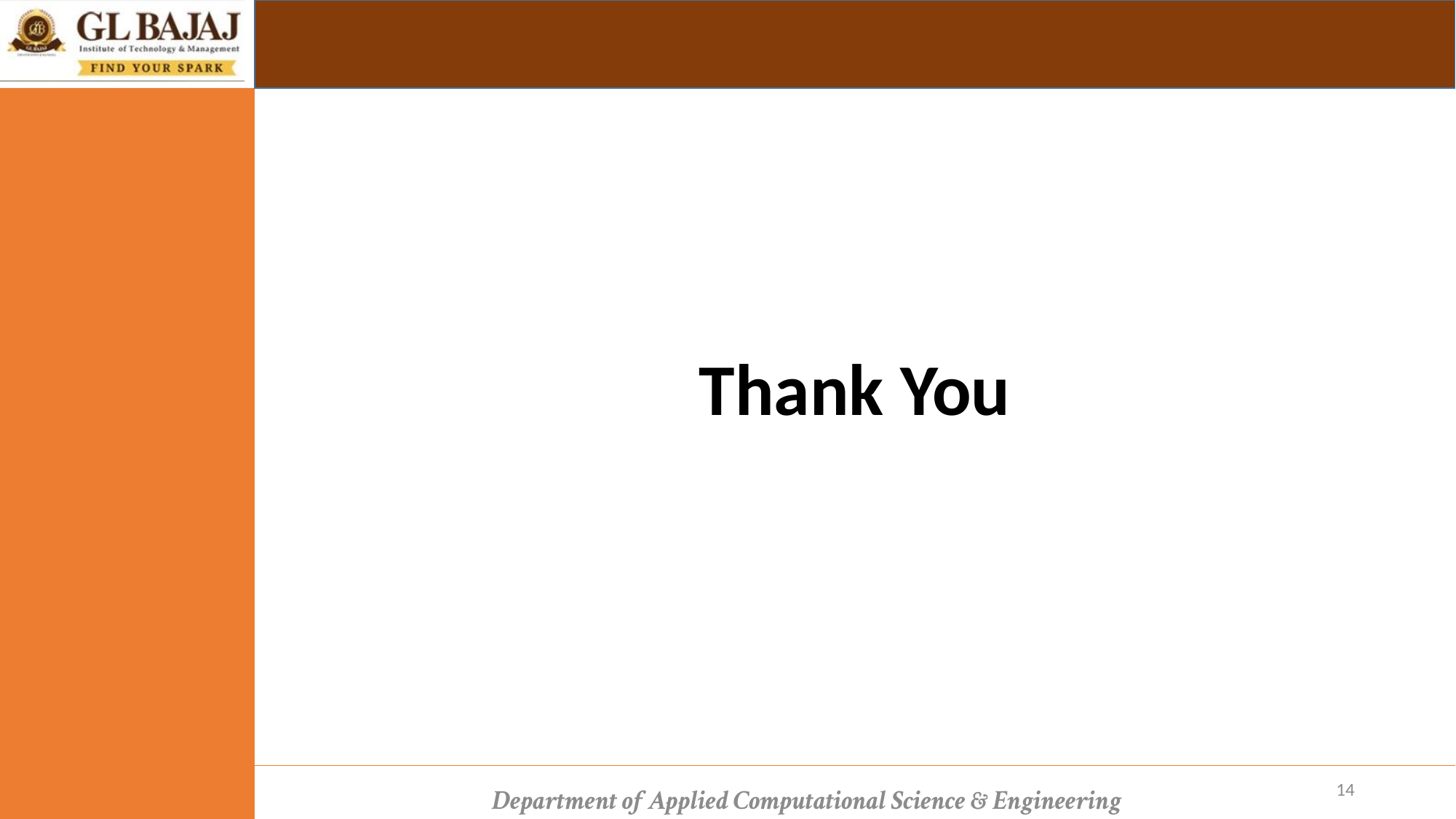

Thank You
14
Department of Applied Computational Science & Engineering